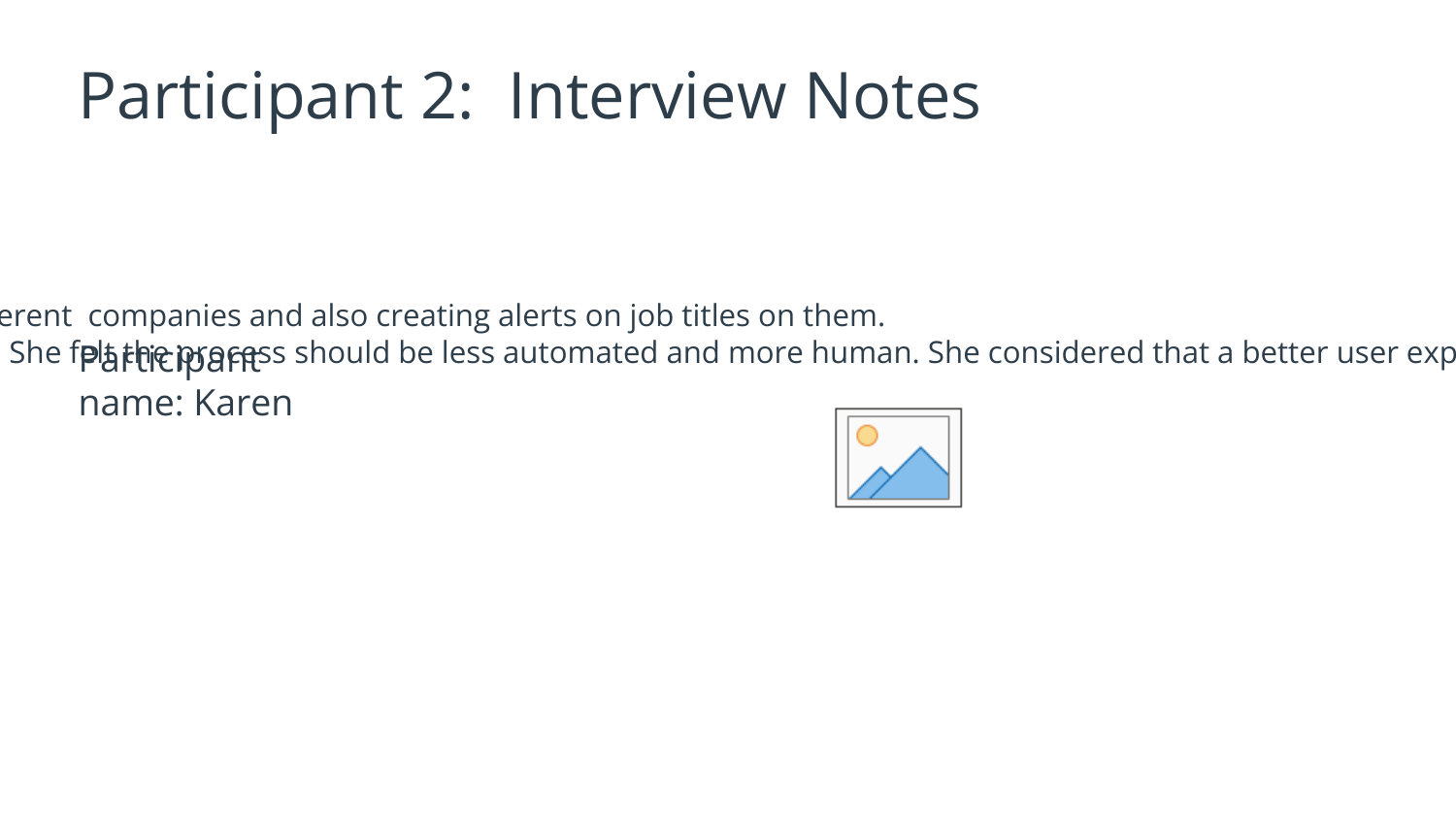

# Participant 2:  Interview Notes

Participant name: Karen
Currently employed and transitioning into a product manager background
Past jobs were gotten through job sites and campus recruitment.
Looking to change company within the next 12 months.
She uses linkedin and Indeed very well in expressing interests at joining different  companies and also creating alerts on job titles on them.
On Reach out/Referral feature. Candidate was unclear about the process. She felt the process should be less automated and more human. She considered that a better user experience would involve reaching out to the referrer and making sure that the people actually referred her.